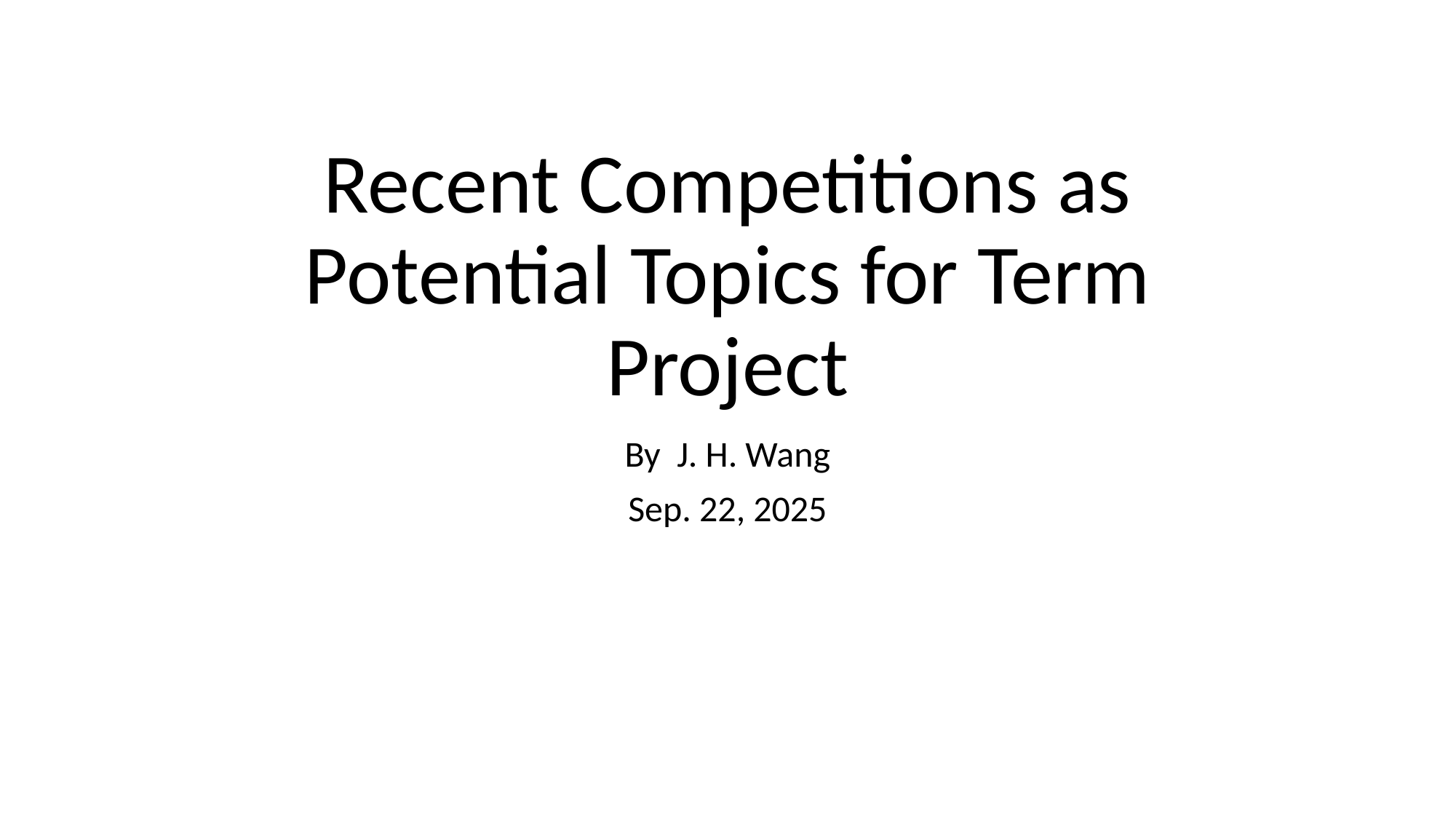

# Recent Competitions as Potential Topics for Term Project
By  J. H. Wang
Sep. 22, 2025